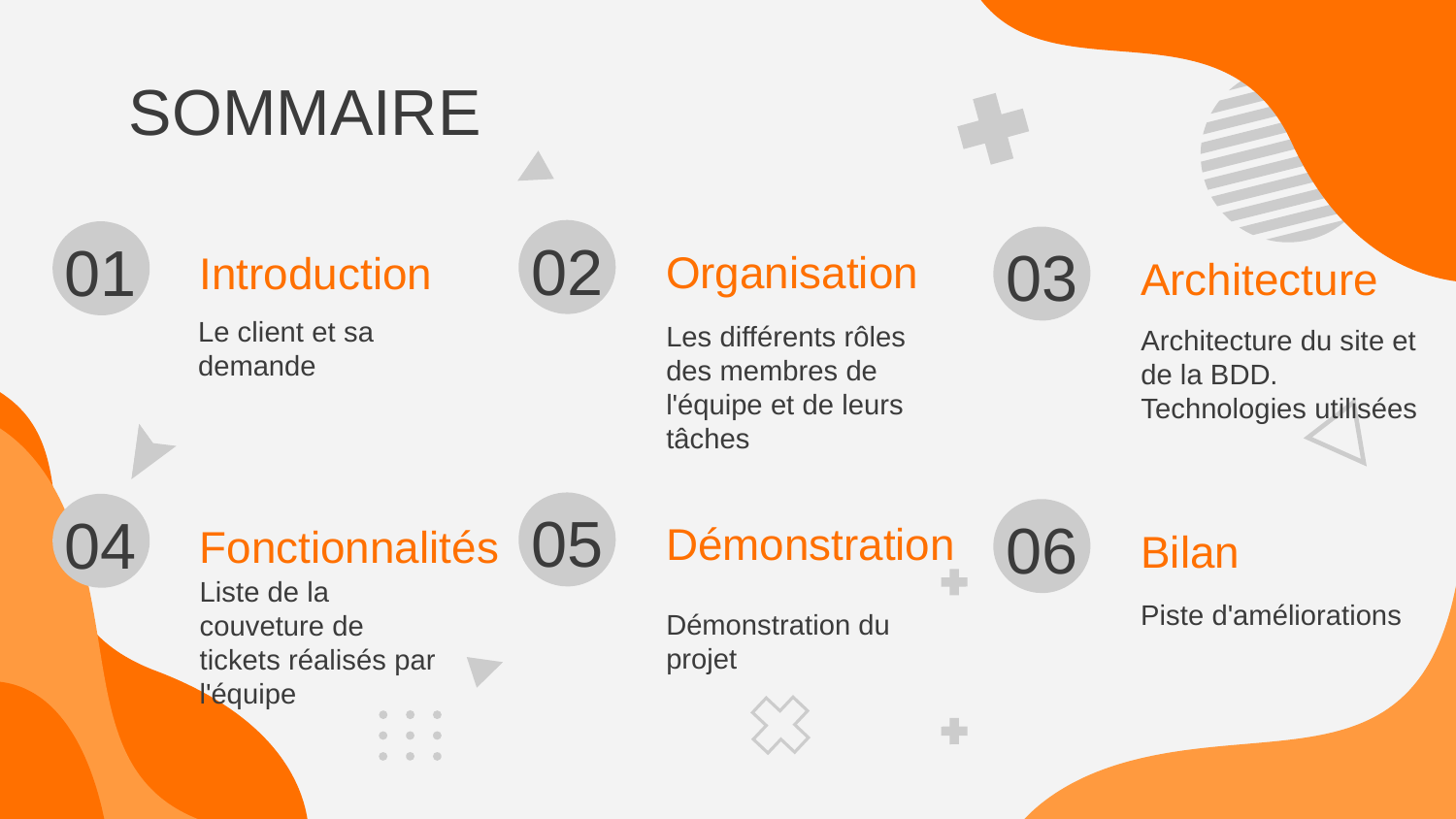

# SOMMAIRE

02
Organisation
01
Introduction
03
Architecture
Le client et sa demande
Les différents rôles des membres de l'équipe et de leurs tâches
Architecture du site et de la BDD. Technologies utilisées

05
Démonstration
04
Fonctionnalités
06
Bilan
Piste d'améliorations

Démonstration du projet
Liste de la couveture de tickets réalisés par l'équipe